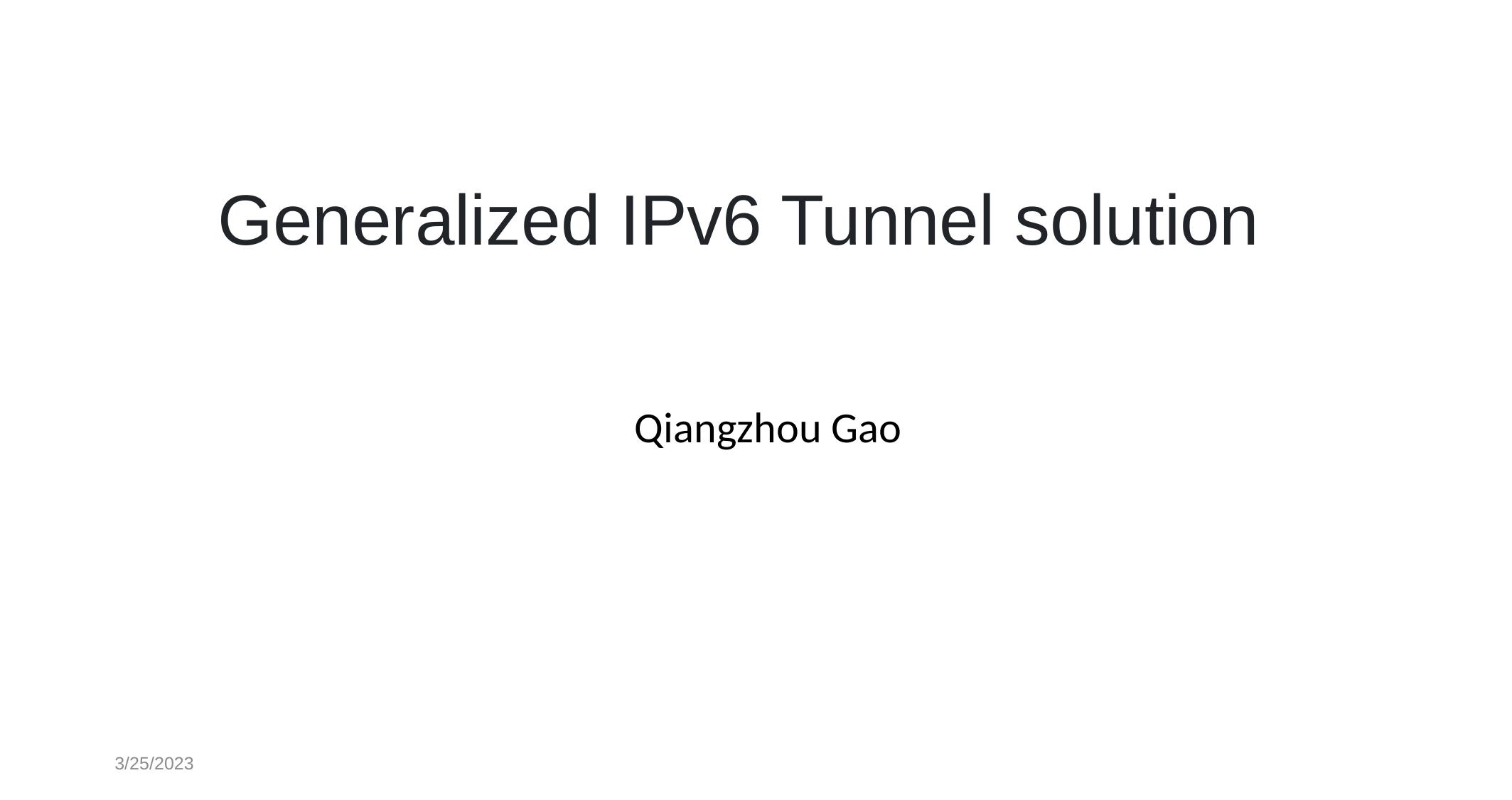

# Generalized IPv6 Tunnel solution
Qiangzhou Gao

3/25/2023